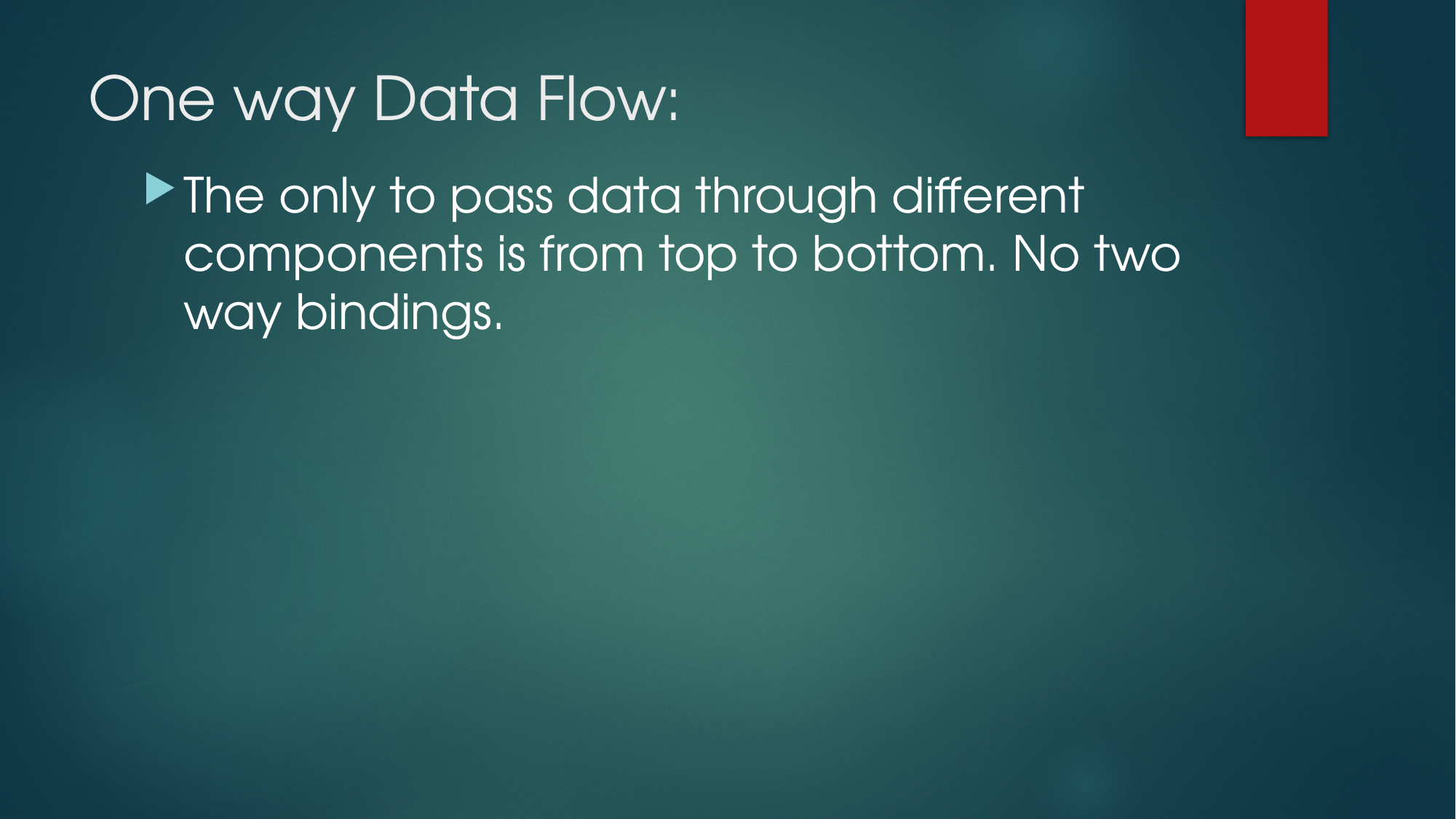

# One way Data Flow:
The only to pass data through different components is from top to bottom. No two way bindings.